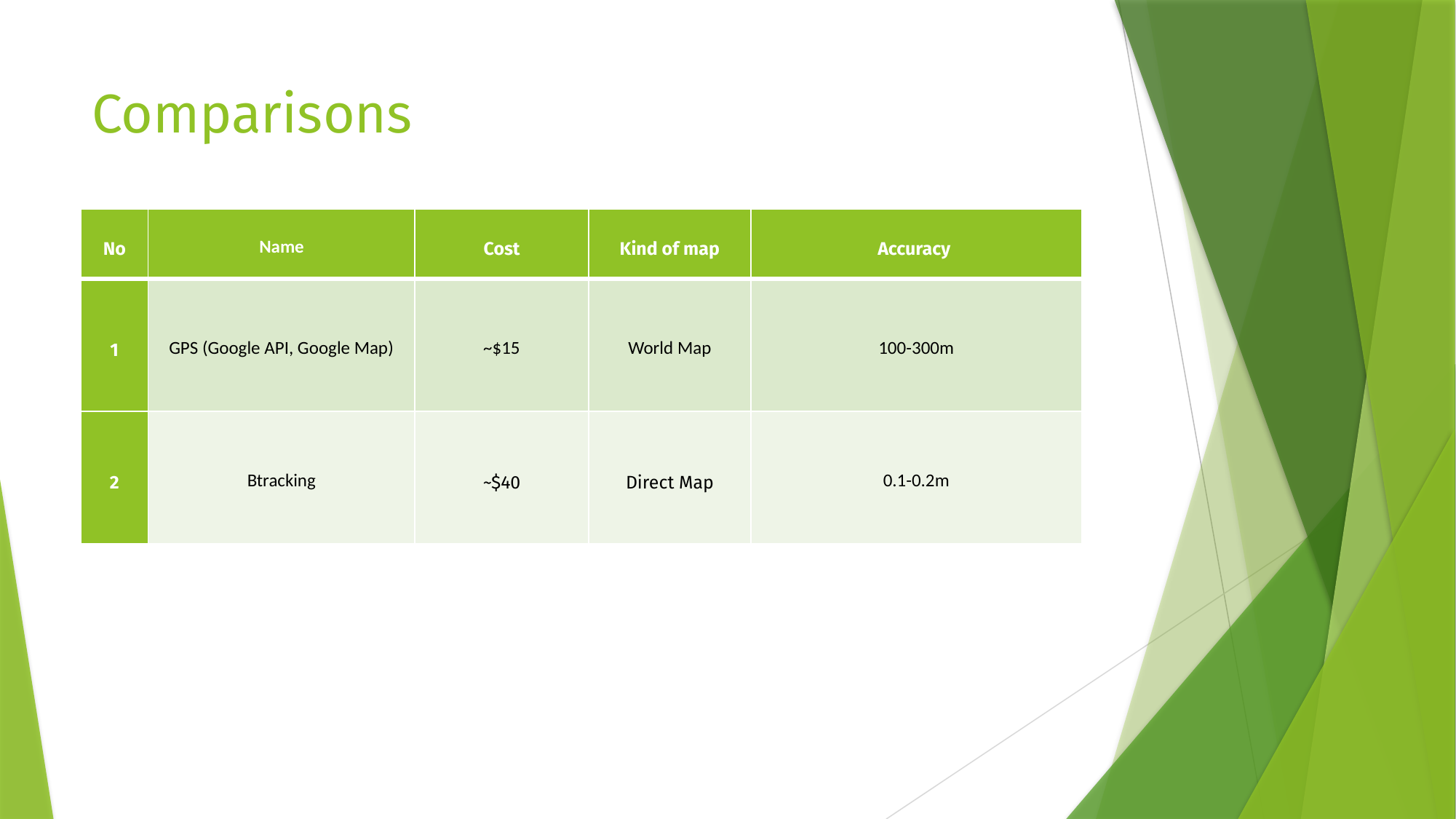

# Comparisons
| No | Name | Cost | Kind of map | Accuracy |
| --- | --- | --- | --- | --- |
| 1 | GPS (Google API, Google Map) | ~$15 | World Map | 100-300m |
| 2 | Btracking | ~$40 | Direct Map | 0.1-0.2m |